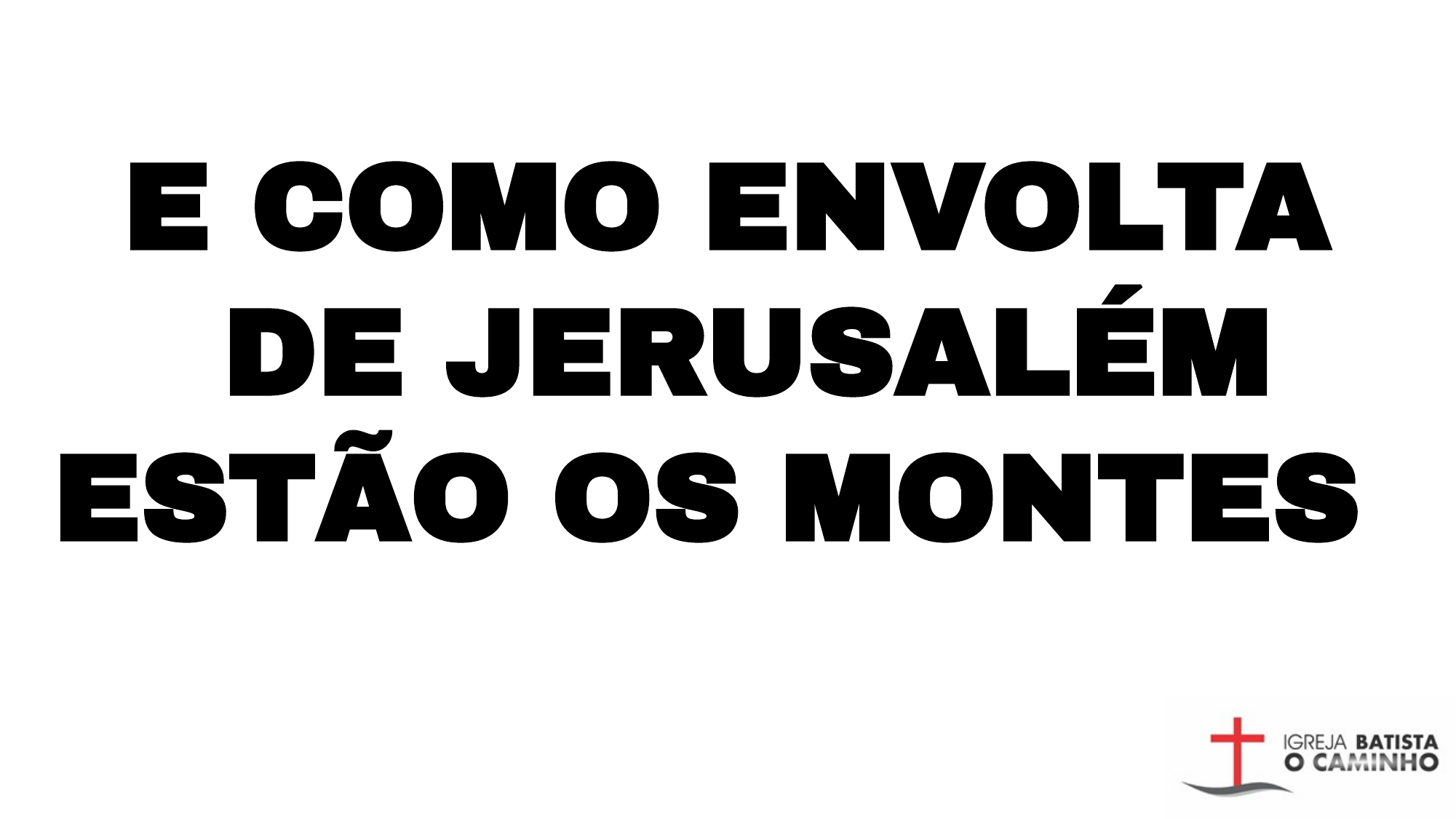

E COMO ENVOLTA DE JERUSALÉM
ESTÃO OS MONTES